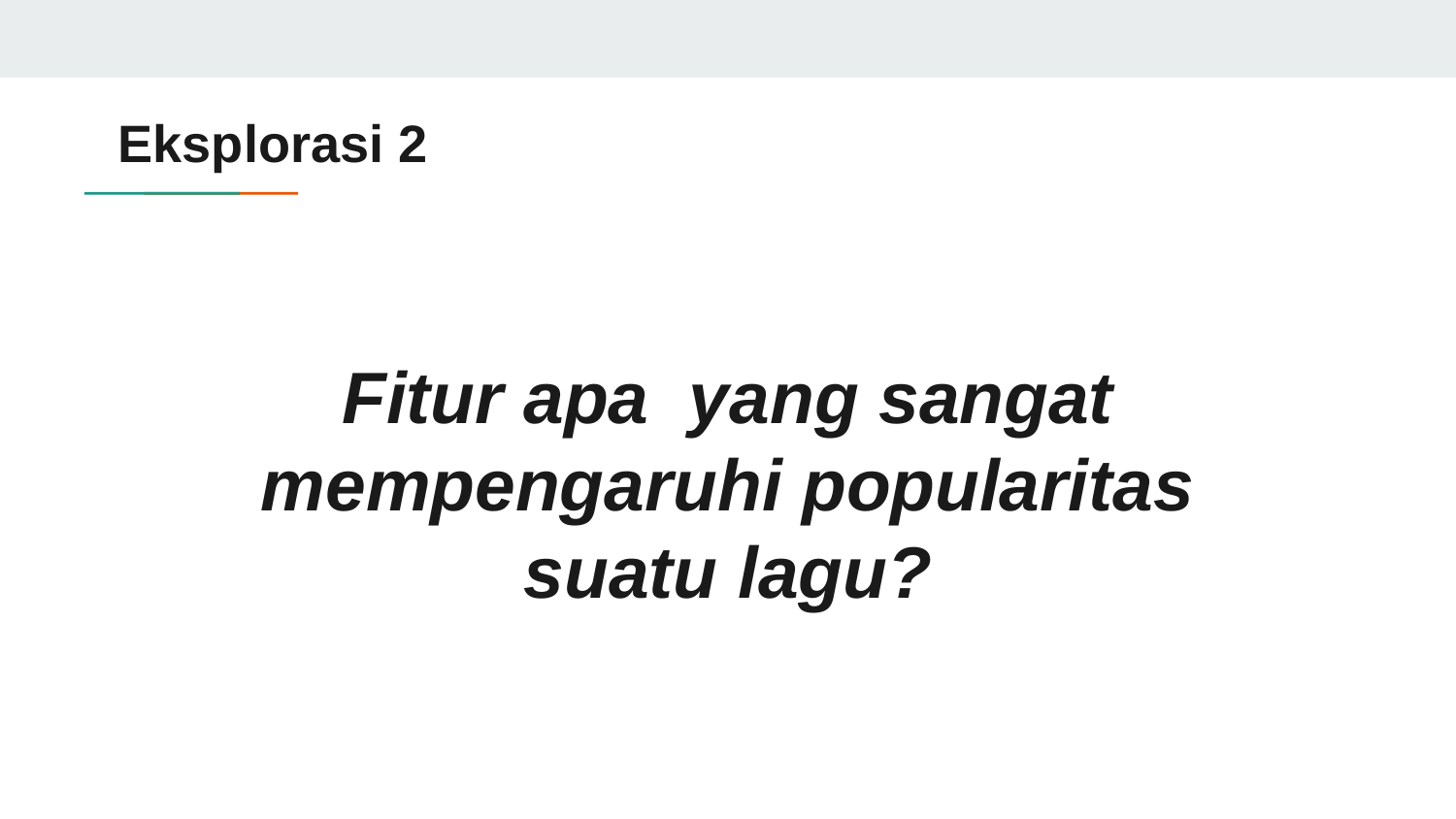

# Eksplorasi 2
Fitur apa  yang sangat mempengaruhi popularitas suatu lagu?